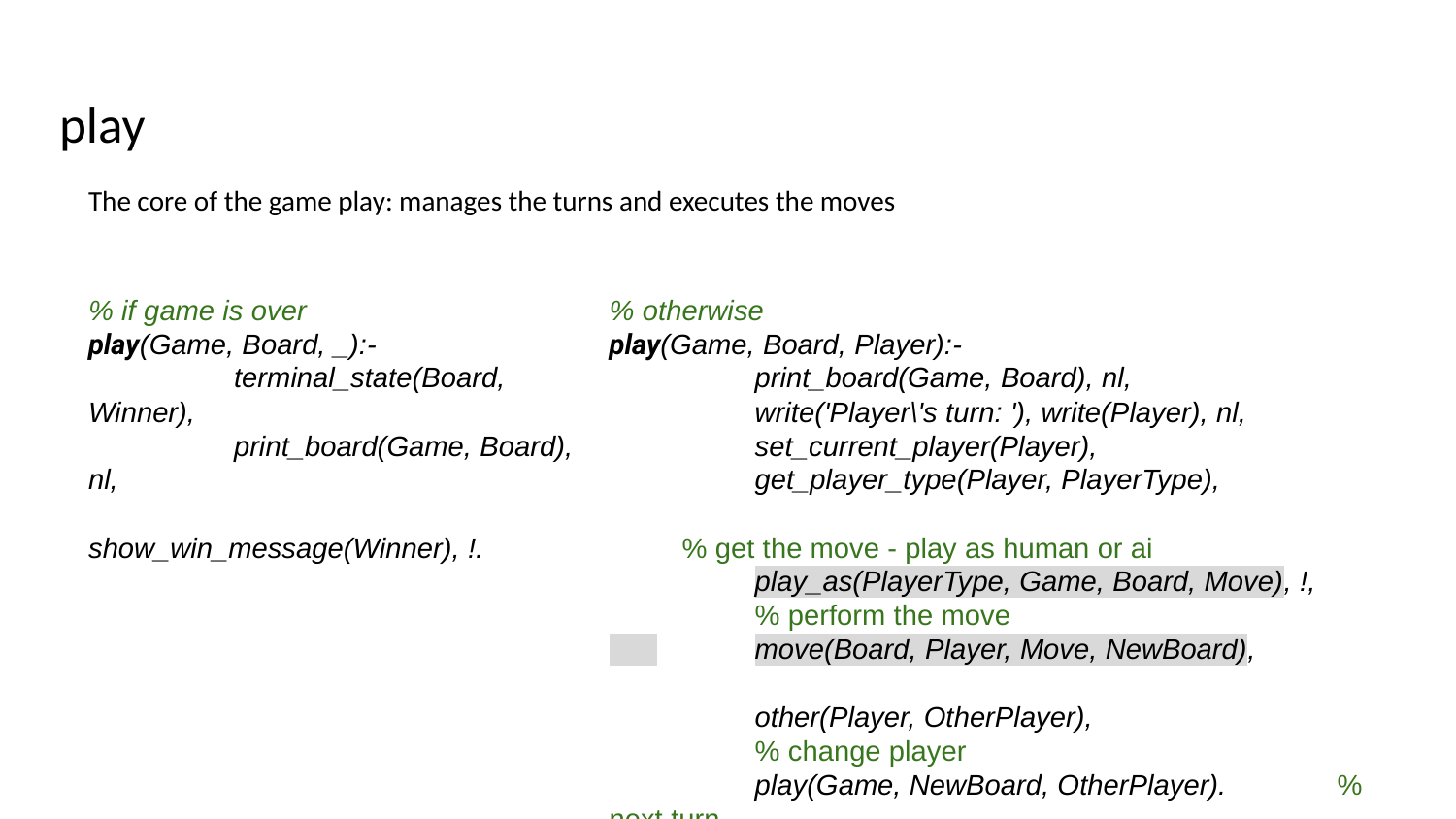

# play

The core of the game play: manages the turns and executes the moves
% if game is over
play(Game, Board, _):-
	terminal_state(Board, Winner),
	print_board(Game, Board), nl,
	show_win_message(Winner), !.
% otherwise
play(Game, Board, Player):-
	print_board(Game, Board), nl,
	write('Player\'s turn: '), write(Player), nl,
	set_current_player(Player),
	get_player_type(Player, PlayerType),

% get the move - play as human or ai
	play_as(PlayerType, Game, Board, Move), !,
	% perform the move
      	move(Board, Player, Move, NewBoard),

	other(Player, OtherPlayer),			% change player
	play(Game, NewBoard, OtherPlayer).	% next turn